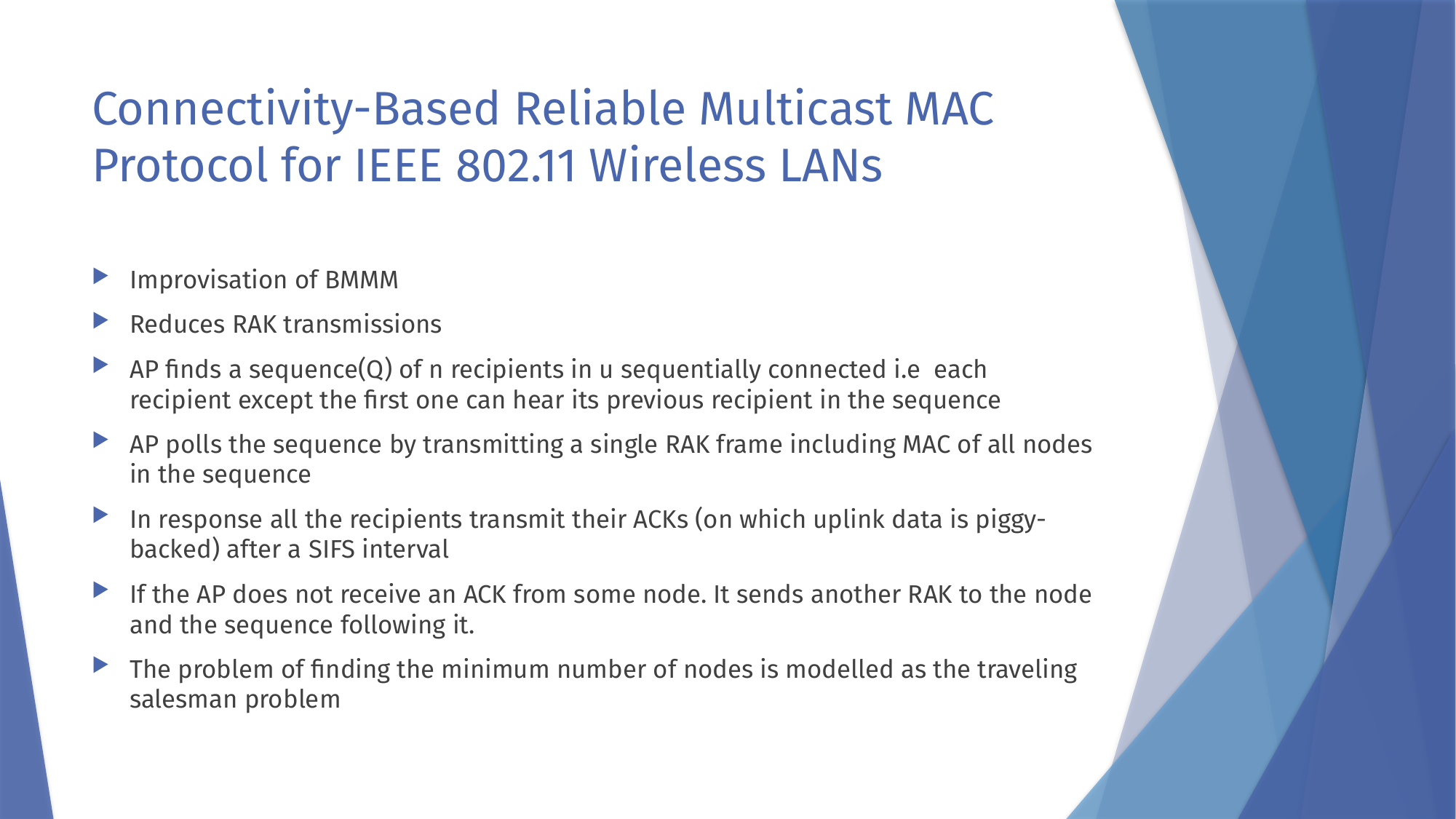

# Connectivity-Based Reliable Multicast MAC Protocol for IEEE 802.11 Wireless LANs
Improvisation of BMMM
Reduces RAK transmissions
AP finds a sequence(Q) of n recipients in u sequentially connected i.e  each recipient except the first one can hear its previous recipient in the sequence
AP polls the sequence by transmitting a single RAK frame including MAC of all nodes in the sequence
In response all the recipients transmit their ACKs (on which uplink data is piggy-backed) after a SIFS interval
If the AP does not receive an ACK from some node. It sends another RAK to the node and the sequence following it.
The problem of finding the minimum number of nodes is modelled as the traveling salesman problem